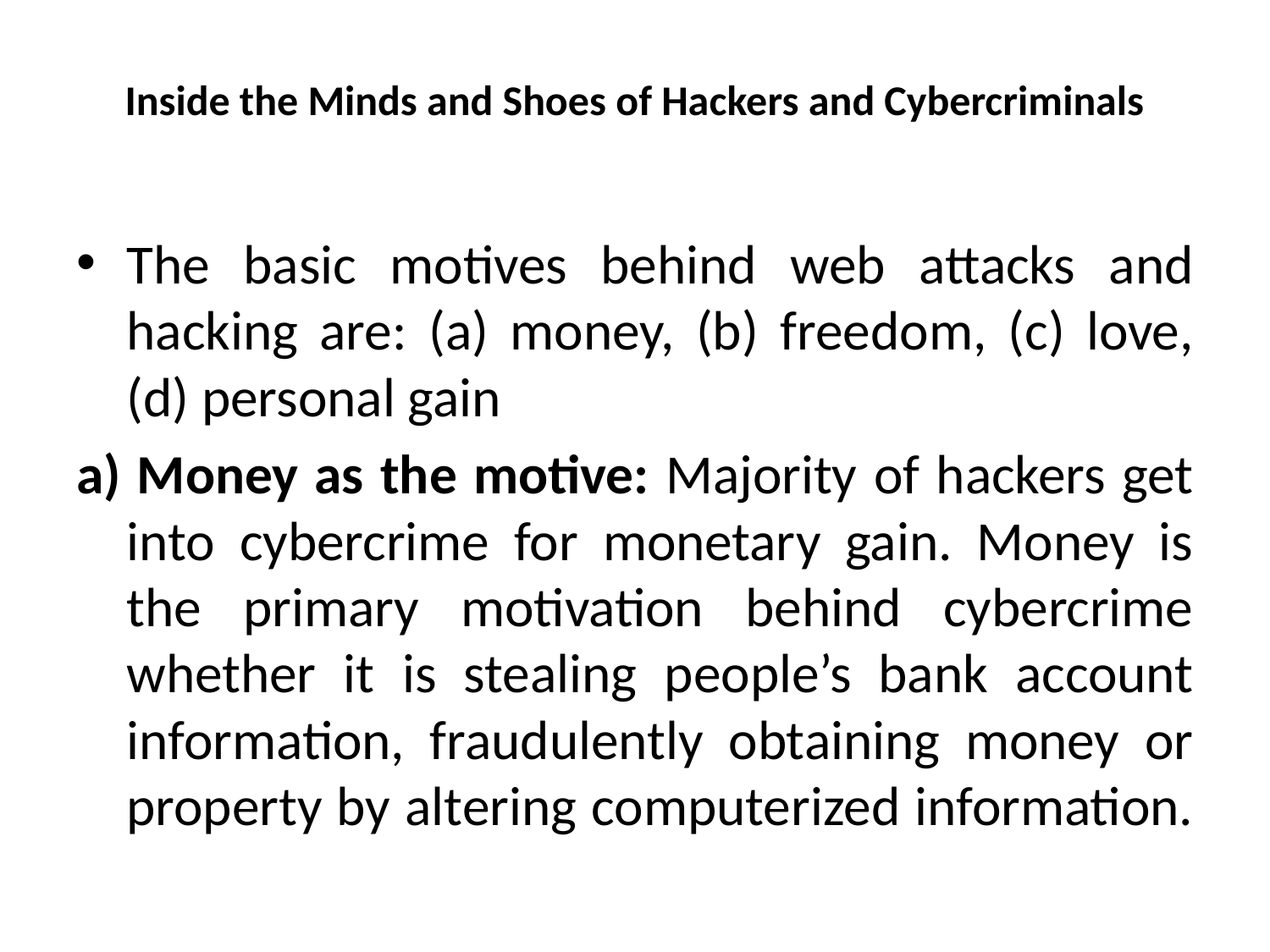

# Inside the Minds and Shoes of Hackers and Cybercriminals
The basic motives behind web attacks and hacking are: (a) money, (b) freedom, (c) love, (d) personal gain
a) Money as the motive: Majority of hackers get into cybercrime for monetary gain. Money is the primary motivation behind cybercrime whether it is stealing people’s bank account information, fraudulently obtaining money or property by altering computerized information.